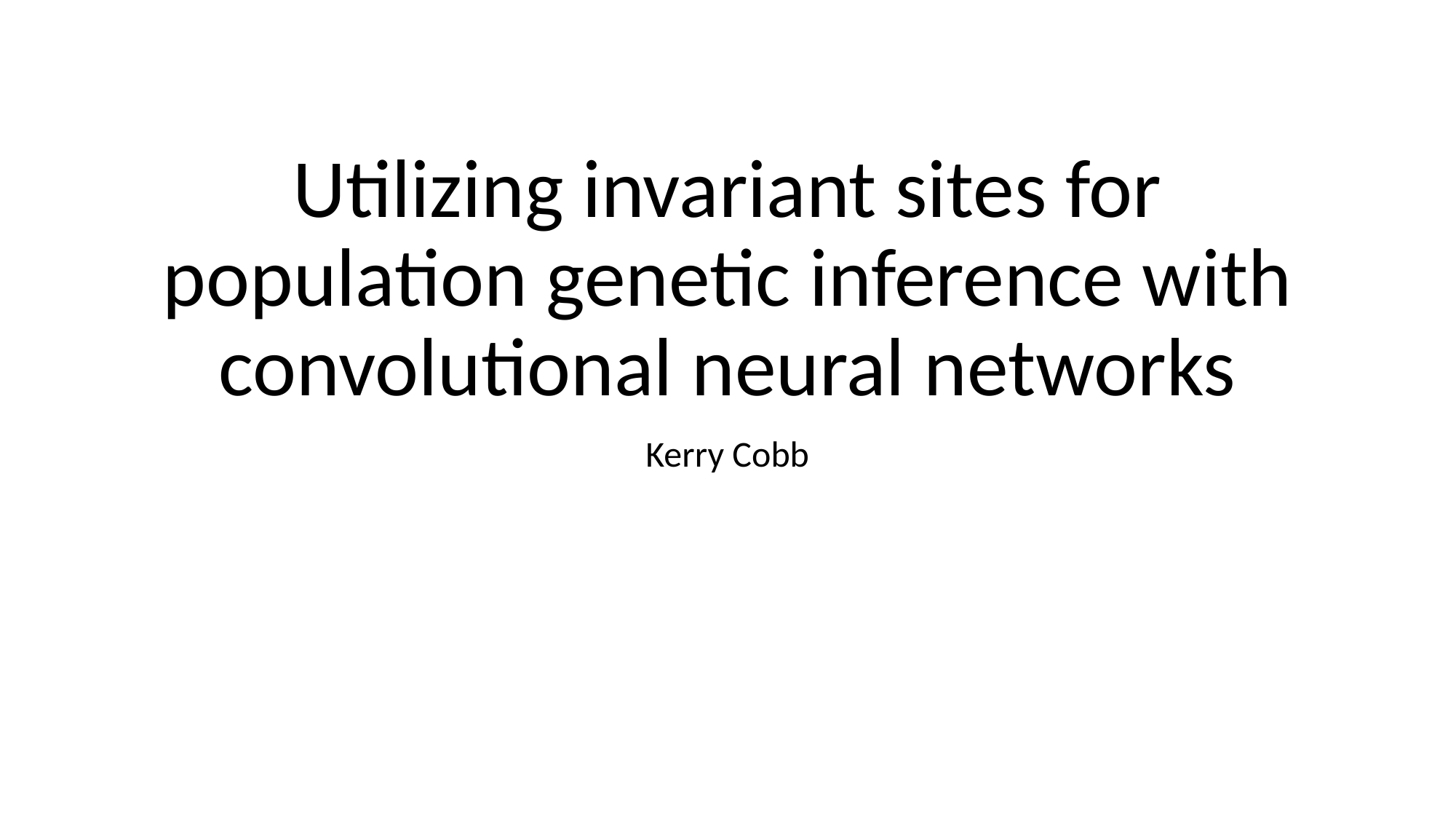

# Utilizing invariant sites for population genetic inference with convolutional neural networks
Kerry Cobb